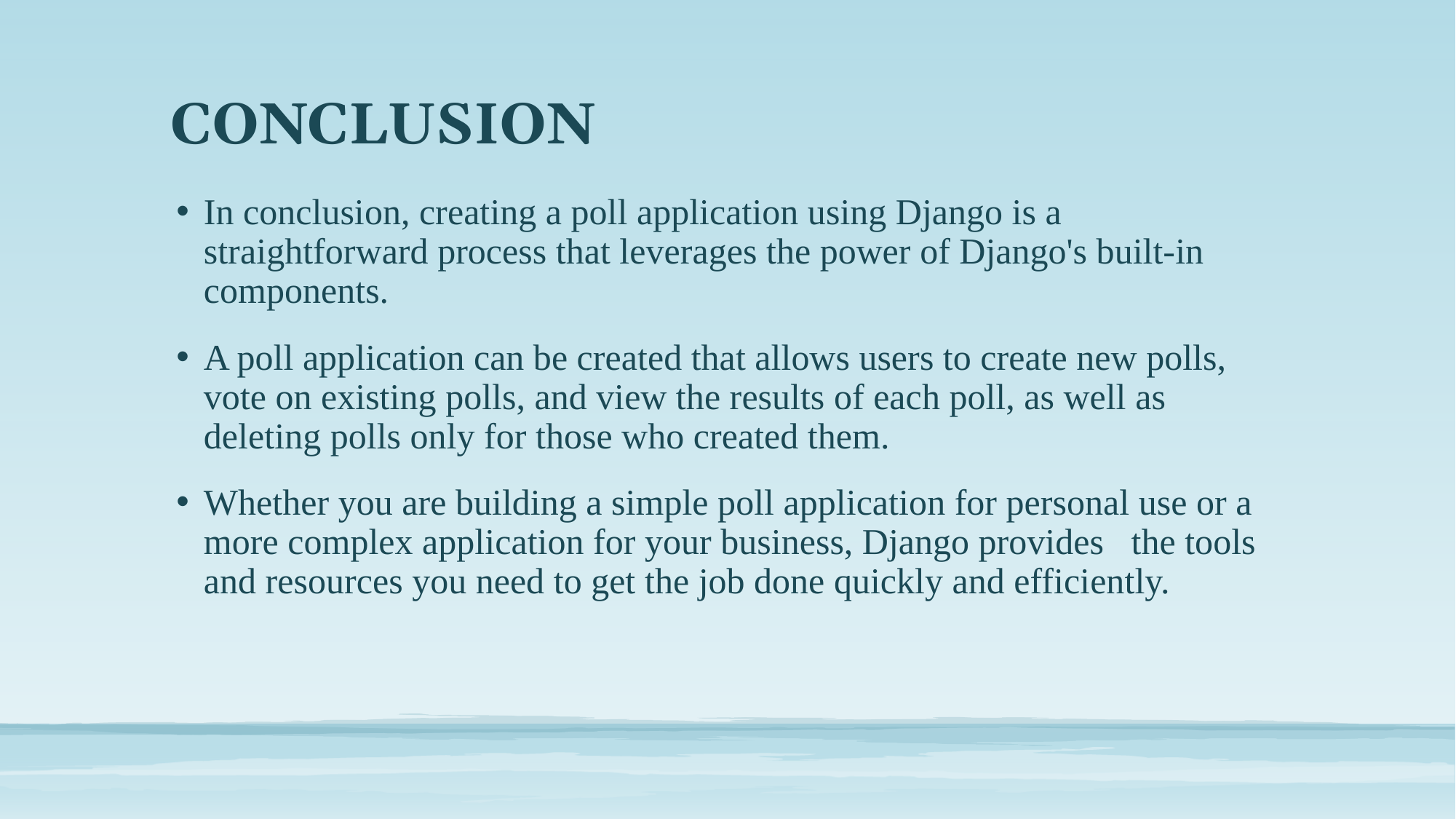

# CONCLUSION
In conclusion, creating a poll application using Django is a straightforward process that leverages the power of Django's built-in components.
A poll application can be created that allows users to create new polls, vote on existing polls, and view the results of each poll, as well as deleting polls only for those who created them.
Whether you are building a simple poll application for personal use or a more complex application for your business, Django provides   the tools and resources you need to get the job done quickly and efficiently.